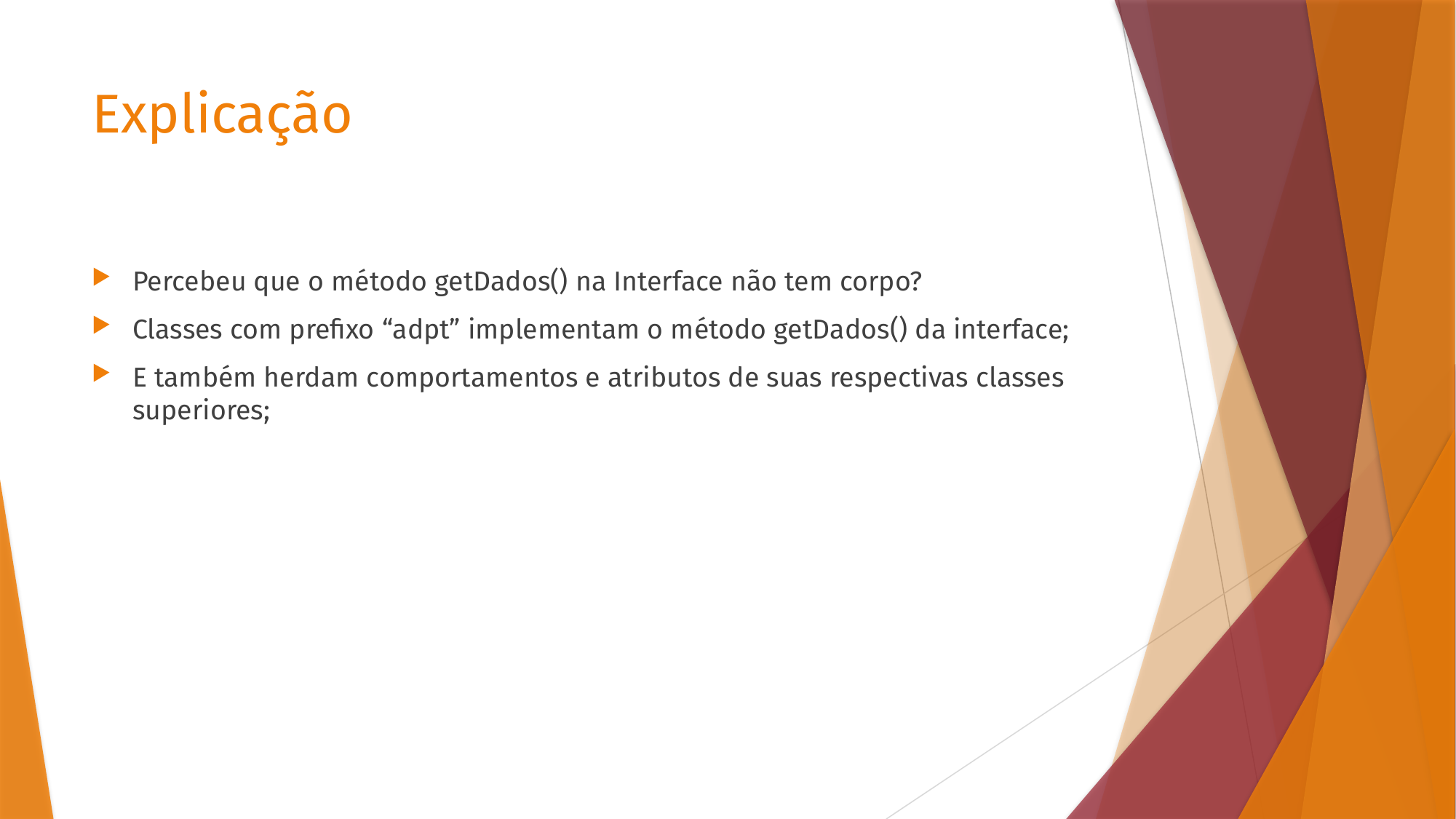

# Explicação
Percebeu que o método getDados() na Interface não tem corpo?
Classes com prefixo “adpt” implementam o método getDados() da interface;
E também herdam comportamentos e atributos de suas respectivas classes superiores;